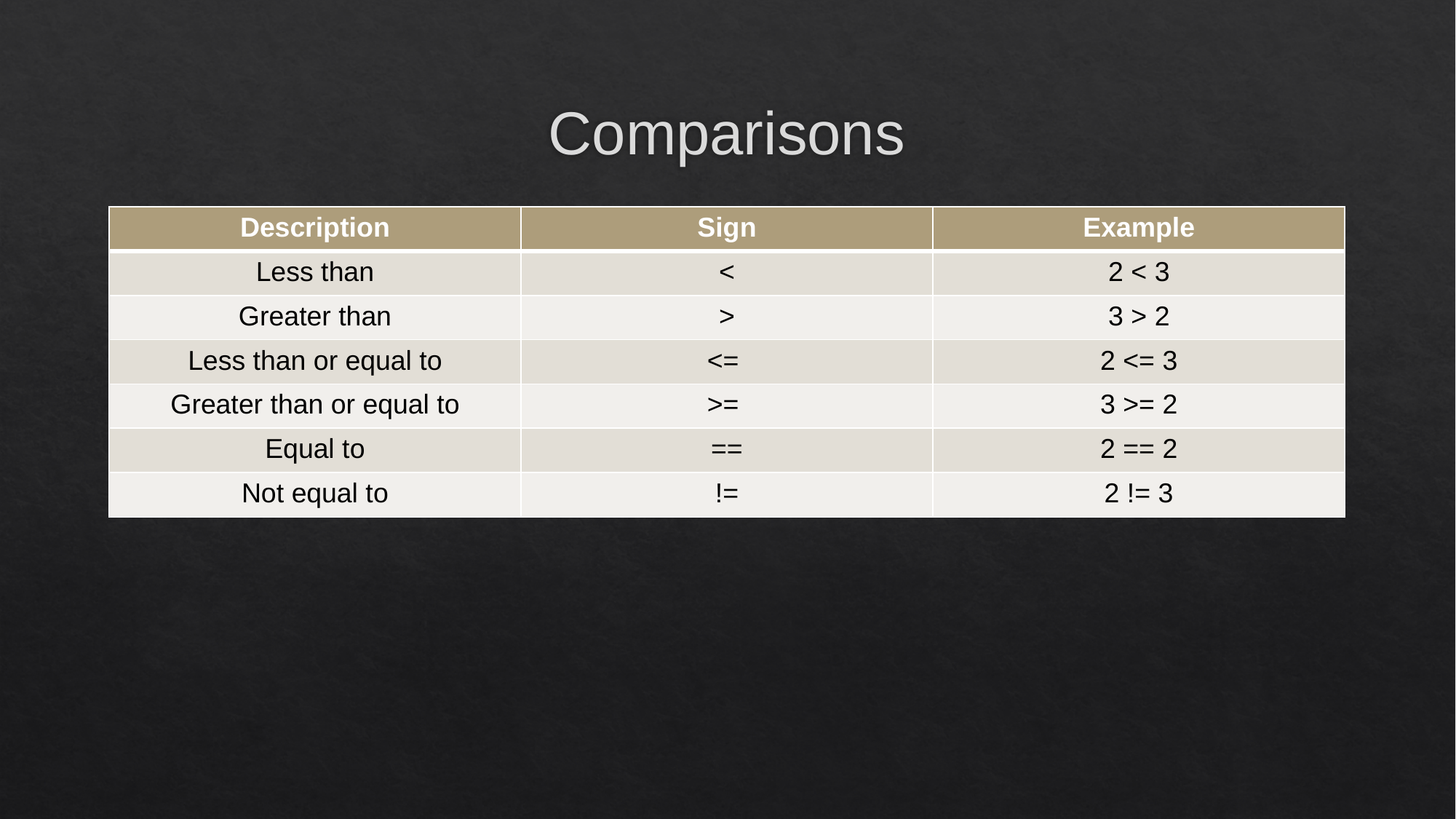

# Comparisons
| Description | Sign | Example |
| --- | --- | --- |
| Less than | < | 2 < 3 |
| Greater than | > | 3 > 2 |
| Less than or equal to | <= | 2 <= 3 |
| Greater than or equal to | >= | 3 >= 2 |
| Equal to | == | 2 == 2 |
| Not equal to | != | 2 != 3 |